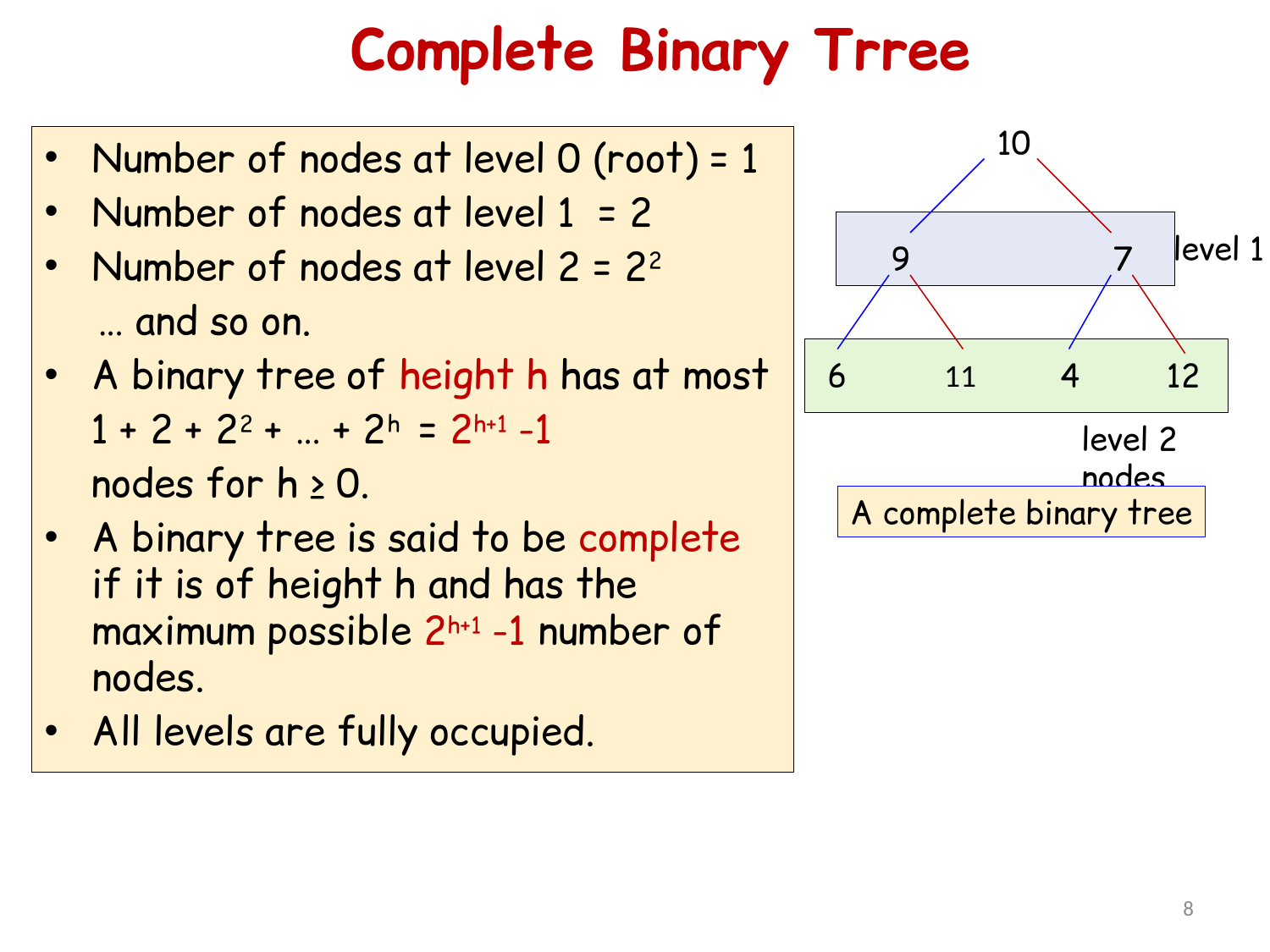

# Complete Binary Trree
10
Number of nodes at level 0 (root) = 1
Number of nodes at level 1  = 2
Number of nodes at level 2 = 22
     … and so on.
A binary tree of height h has at most
    1 + 2 + 22 + … + 2h  = 2h+1 -1
    nodes for h ≥ 0.
A binary tree is said to be complete if it is of height h and has the maximum possible 2h+1 -1 number of nodes.
All levels are fully occupied.

level 1
9
7

6
11
4
12
level 2 nodes
A complete binary tree
8